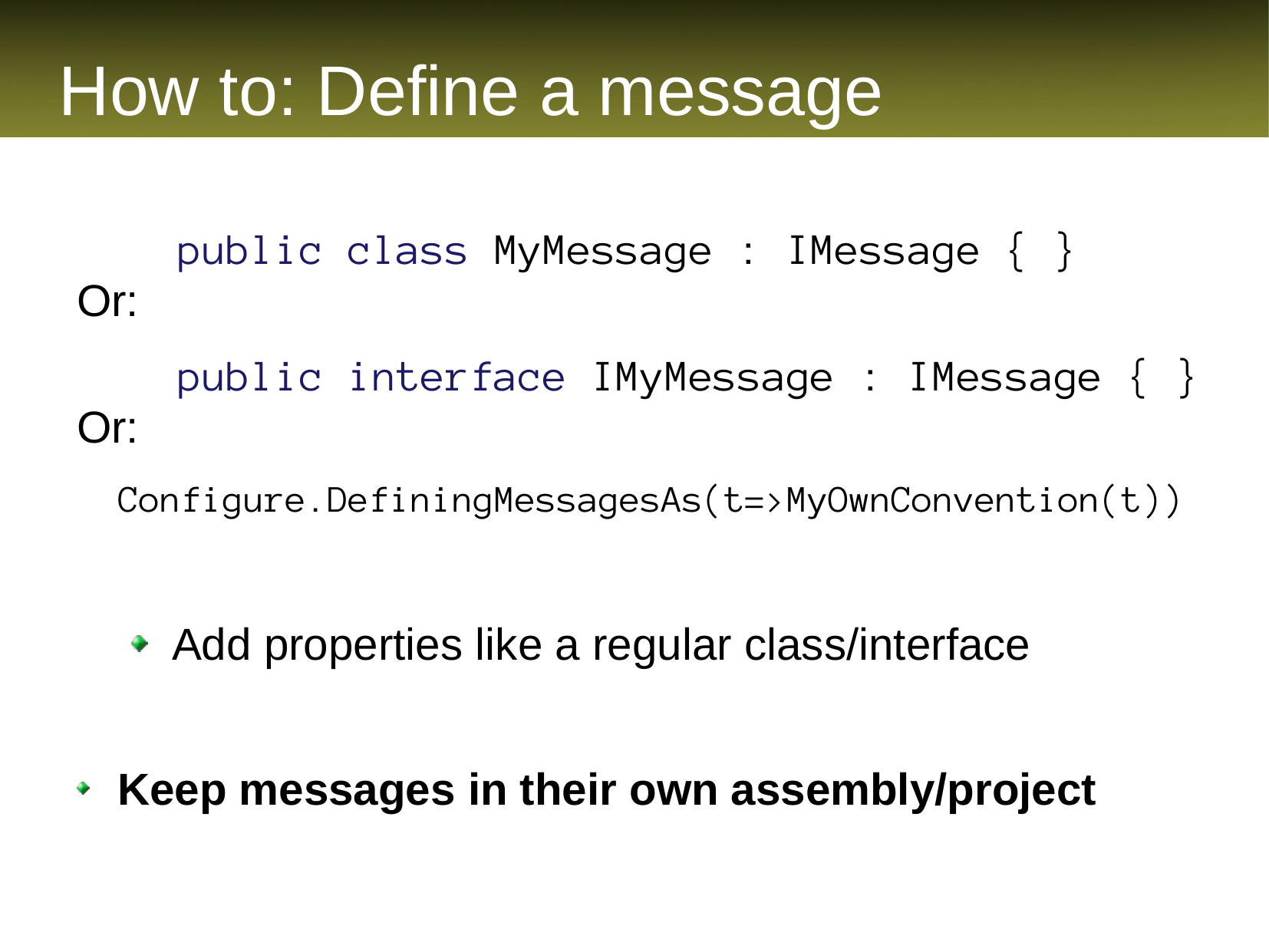

# How to: Define a message
	public class MyMessage : IMessage { }
Or:
	public interface IMyMessage : IMessage { }
Or:
  Configure.DefiningMessagesAs(t=>MyOwnConvention(t))

Add properties like a regular class/interface

Keep messages in their own assembly/project